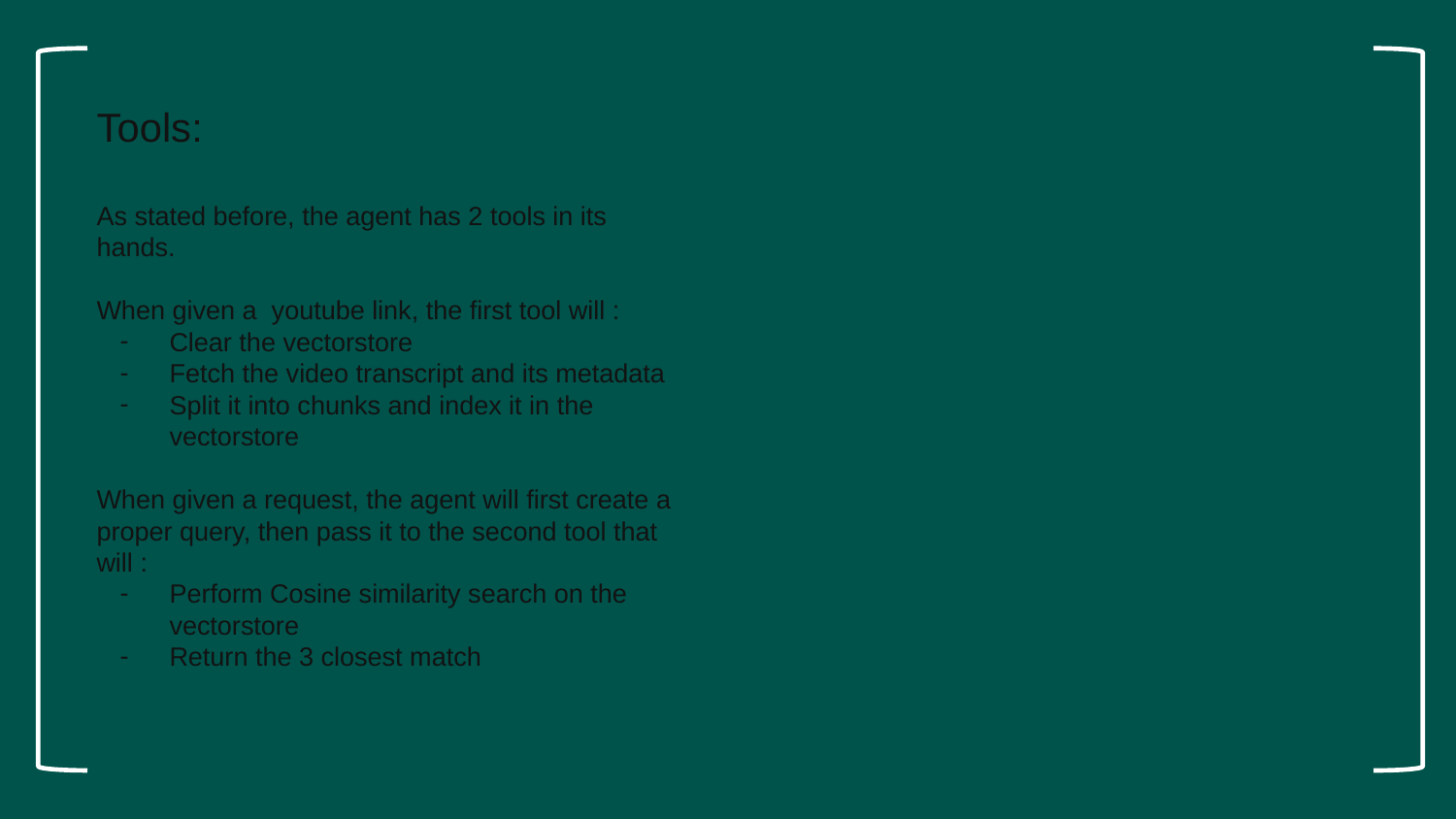

Tools:

As stated before, the agent has 2 tools in its hands.

When given a  youtube link, the first tool will :
Clear the vectorstore
Fetch the video transcript and its metadata
Split it into chunks and index it in the vectorstore

When given a request, the agent will first create a proper query, then pass it to the second tool that will :
Perform Cosine similarity search on the vectorstore
Return the 3 closest match